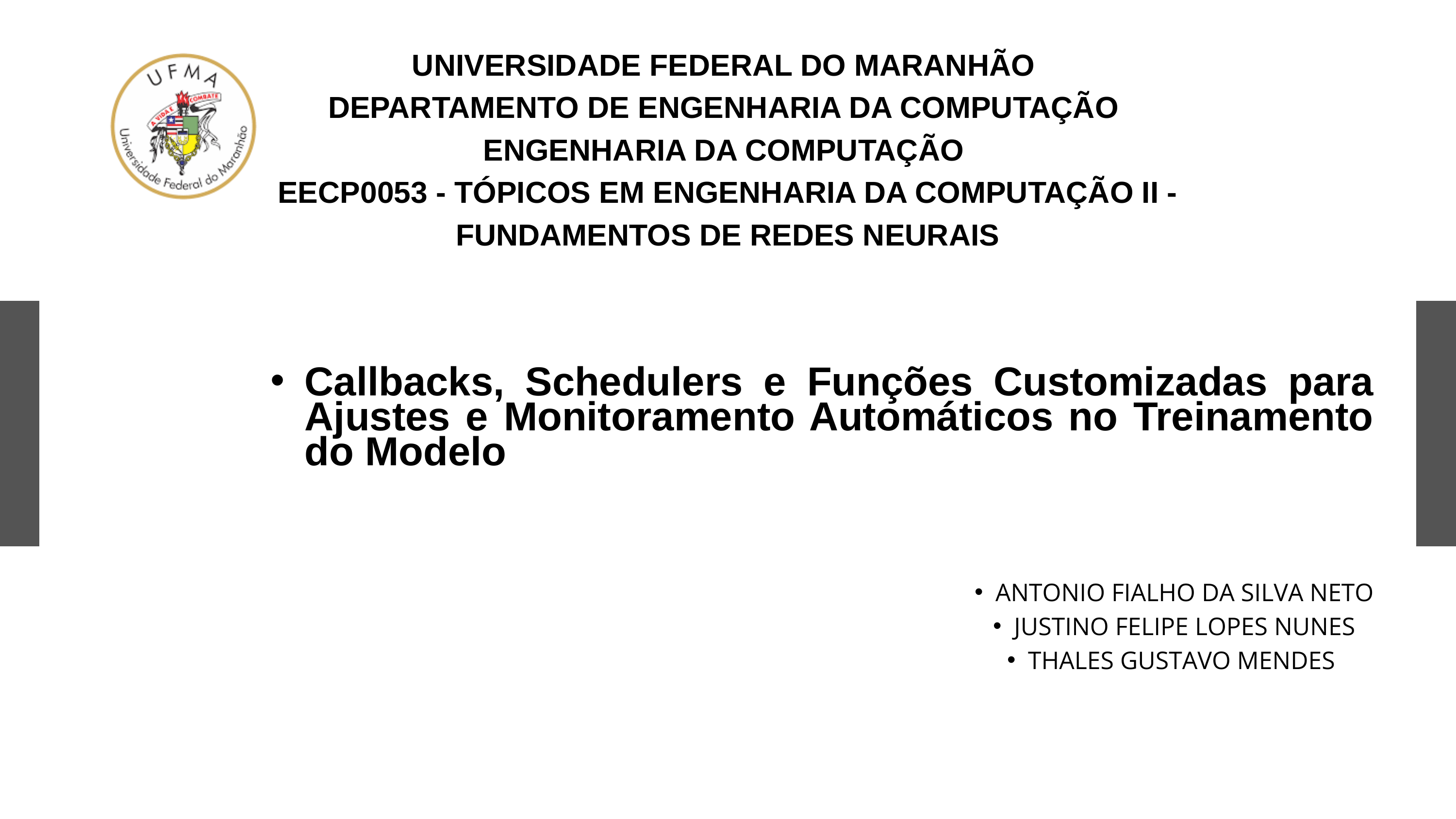

UNIVERSIDADE FEDERAL DO MARANHÃO
DEPARTAMENTO DE ENGENHARIA DA COMPUTAÇÃO
ENGENHARIA DA COMPUTAÇÃO
EECP0053 - TÓPICOS EM ENGENHARIA DA COMPUTAÇÃO II - FUNDAMENTOS DE REDES NEURAIS

Callbacks, Schedulers e Funções Customizadas para Ajustes e Monitoramento Automáticos no Treinamento do Modelo
ANTONIO FIALHO DA SILVA NETO
JUSTINO FELIPE LOPES NUNES
THALES GUSTAVO MENDES